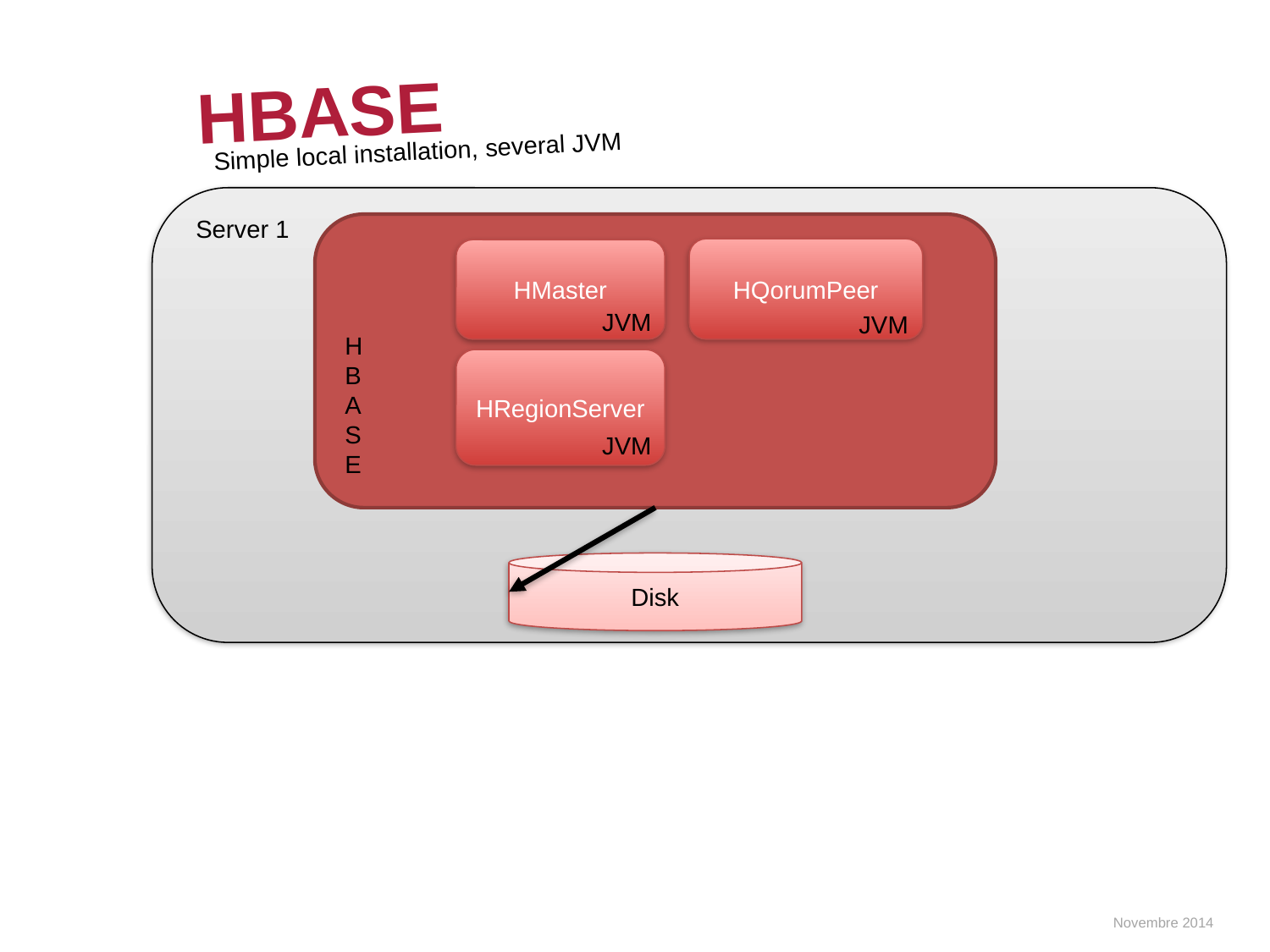

HBase
Simple local installation, several JVM

Server 1

HQorumPeer
HMaster
JVM
JVM
HBASE
HRegionServer
JVM
Disk